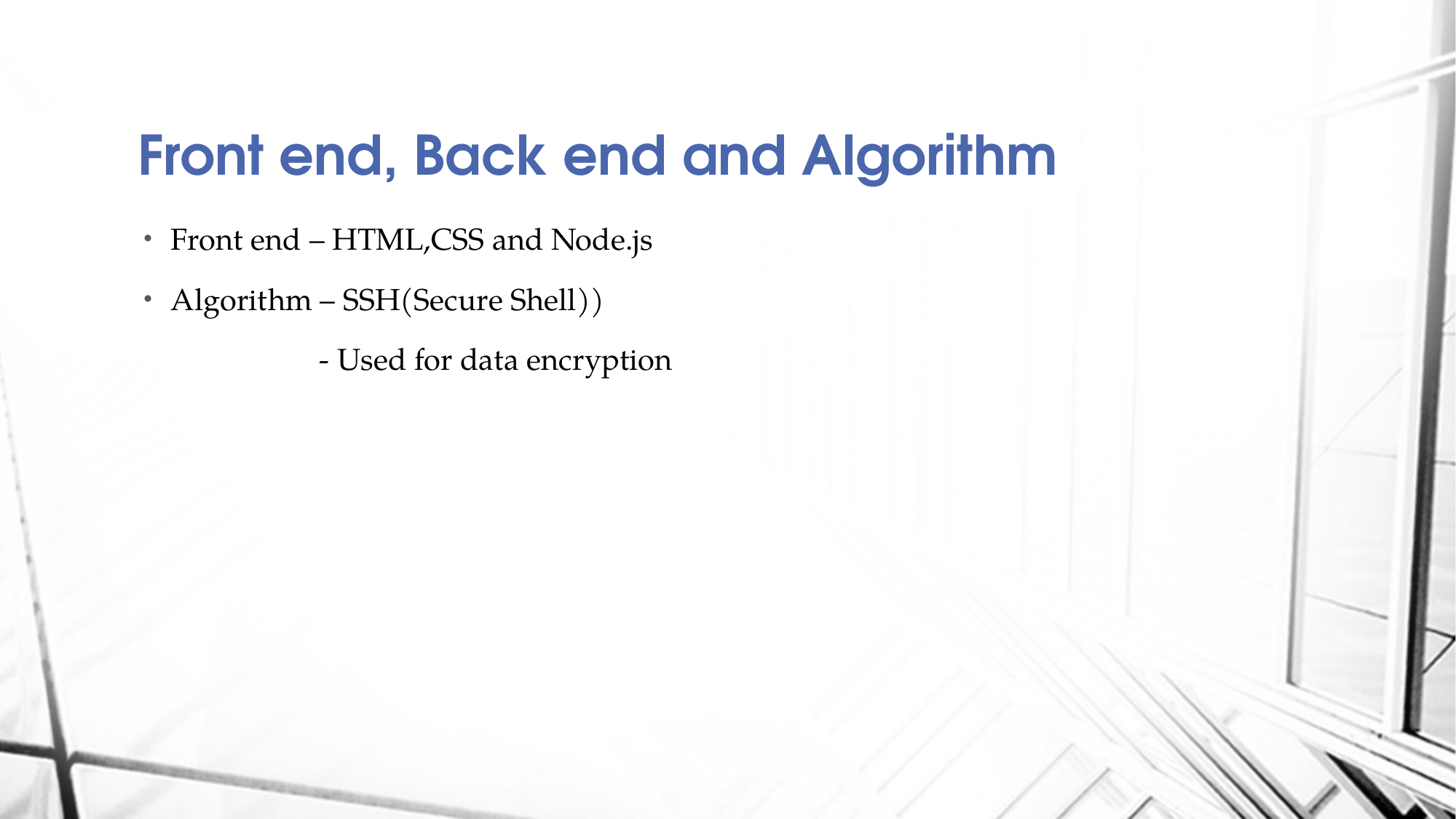

# Front end, Back end and Algorithm
Front end – HTML,CSS and Node.js
Algorithm – SSH(Secure Shell))
                       - Used for data encryption